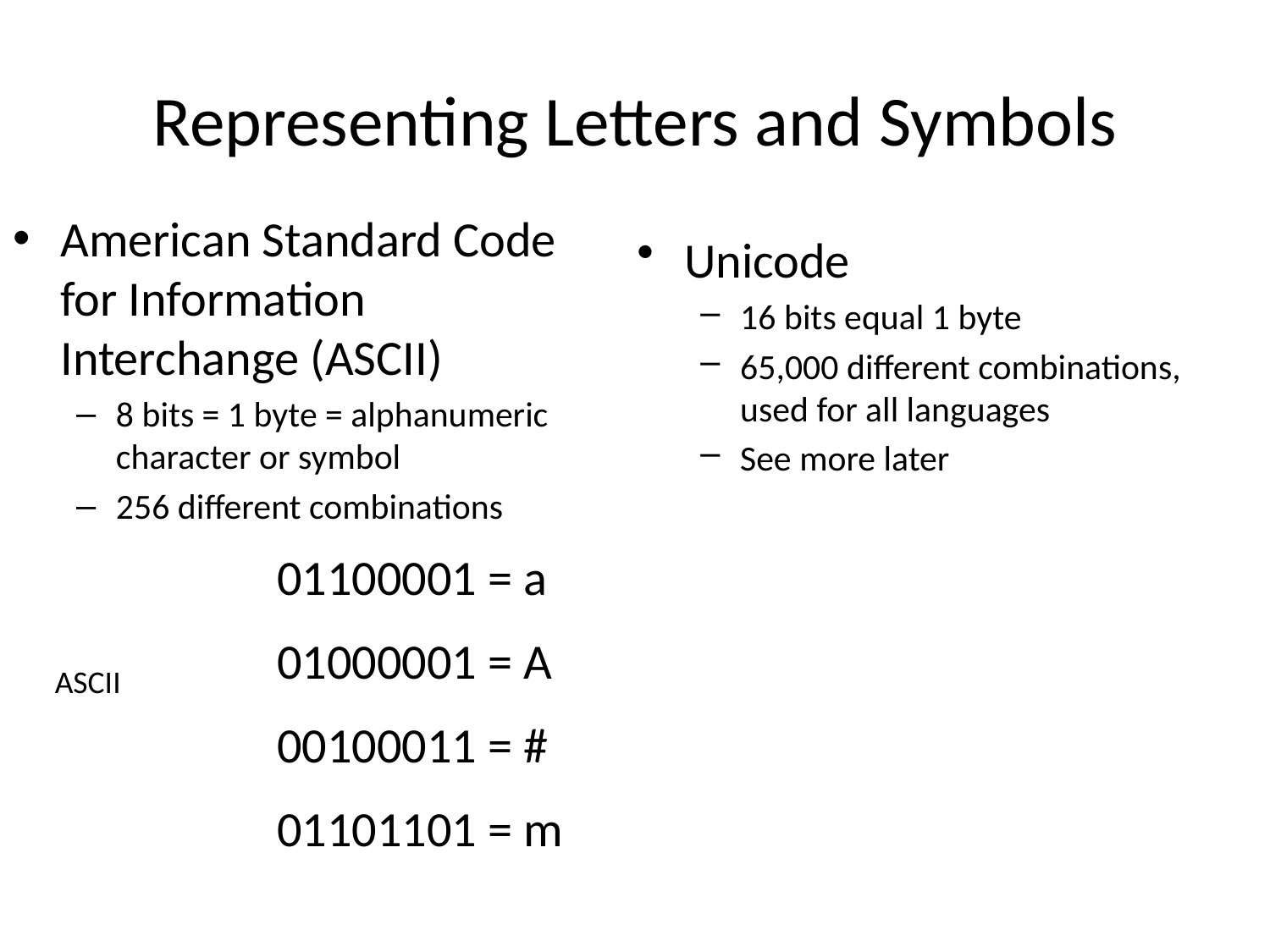

# Representing Letters and Symbols
American Standard Code for Information Interchange (ASCII)
8 bits = 1 byte = alphanumeric character or symbol
256 different combinations

Unicode
16 bits equal 1 byte
65,000 different combinations, used for all languages
See more later
01100001 = a
01000001 = A
00100011 = #
01101101 = m
ASCII